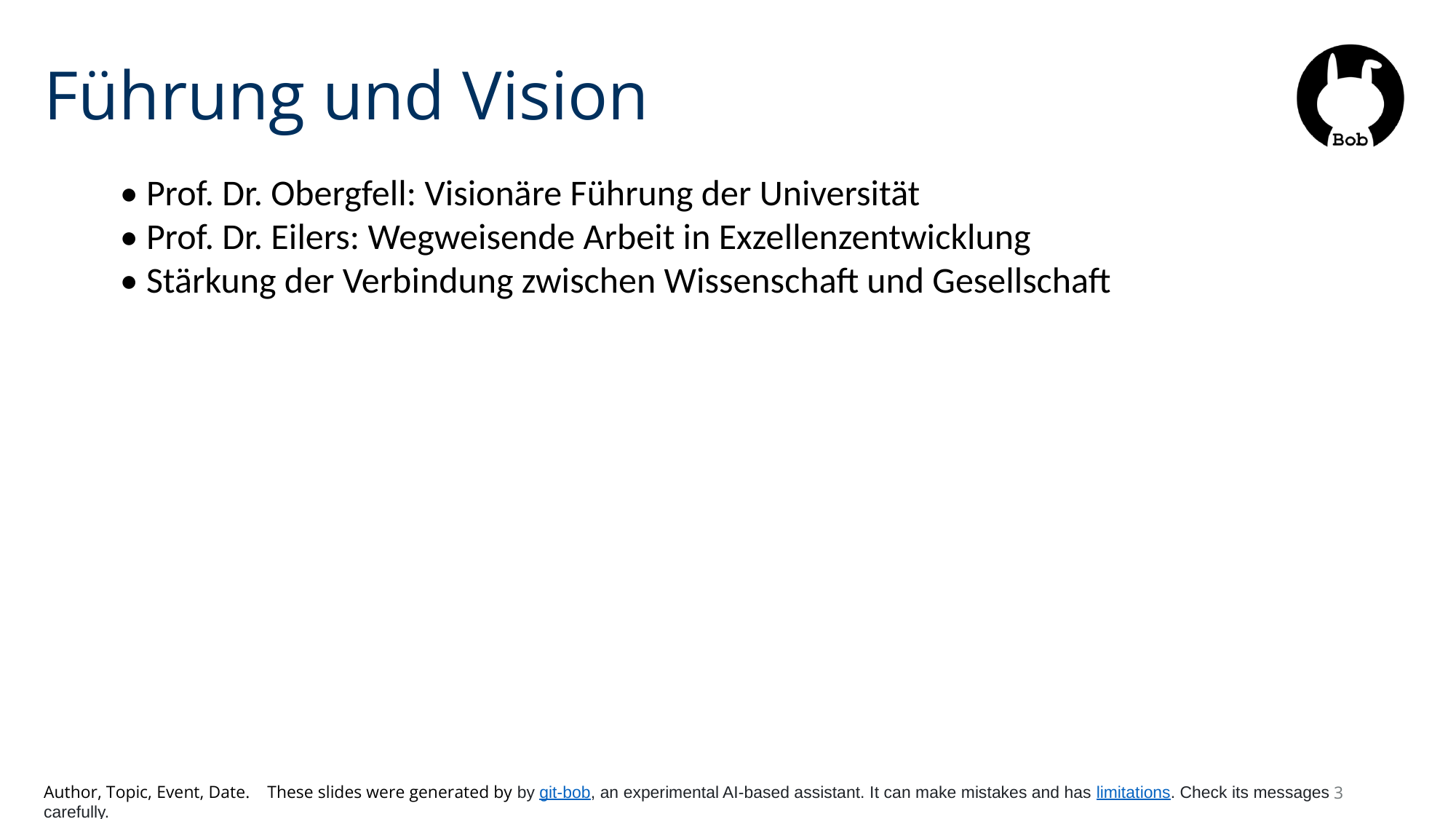

# Führung und Vision
• Prof. Dr. Obergfell: Visionäre Führung der Universität
• Prof. Dr. Eilers: Wegweisende Arbeit in Exzellenzentwicklung
• Stärkung der Verbindung zwischen Wissenschaft und Gesellschaft